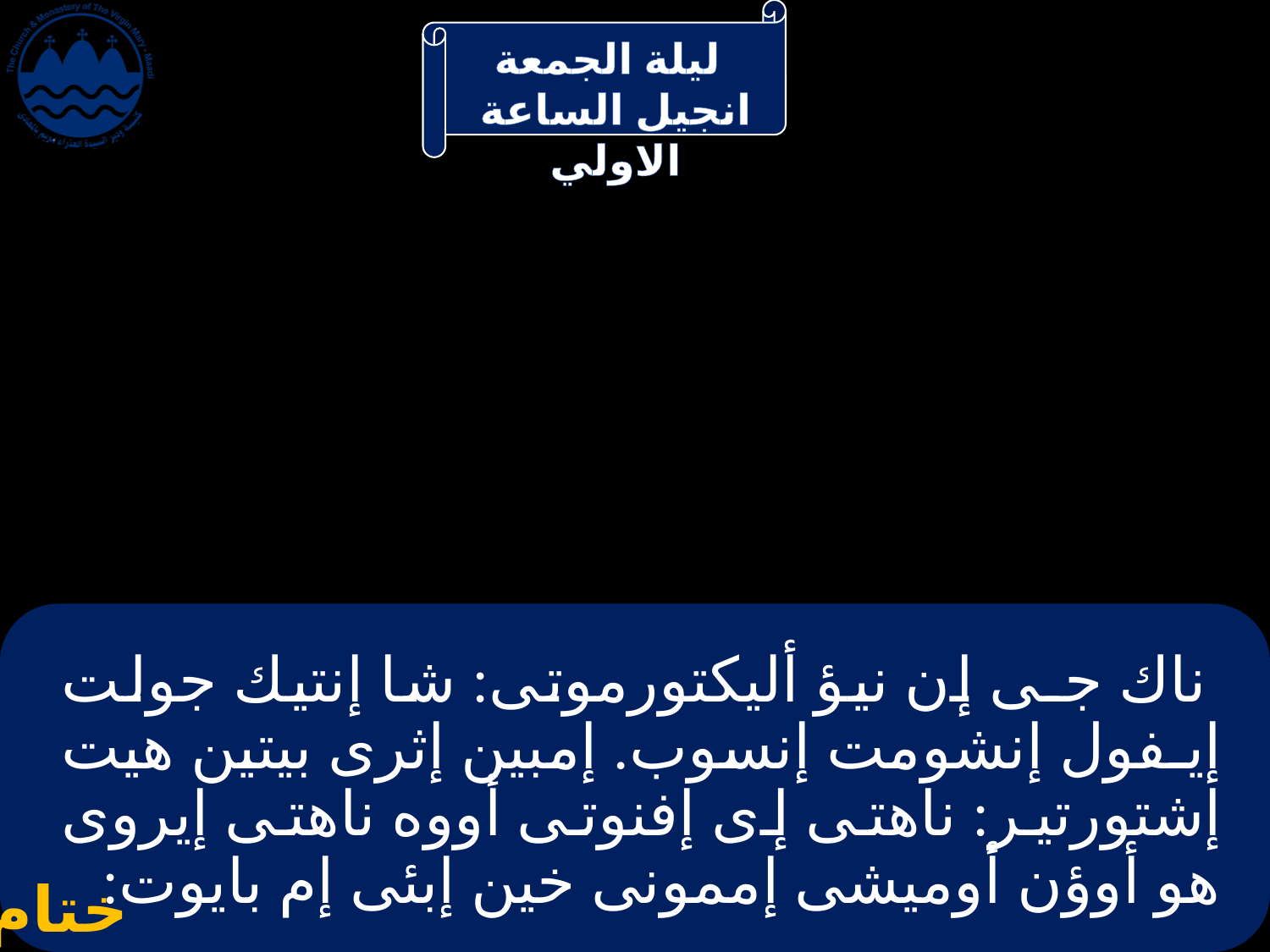

# ناك جـى إن نيؤ أليكتورموتى: شا إنتيك جولت إيـفول إنشومت إنسوب. إمبين إثرى بيتين هيت إشتورتير: ناهتى إى إفنوتى أووه ناهتى إيروى هو أوؤن أوميشى إممونى خين إبئى إم بايوت:
ختام